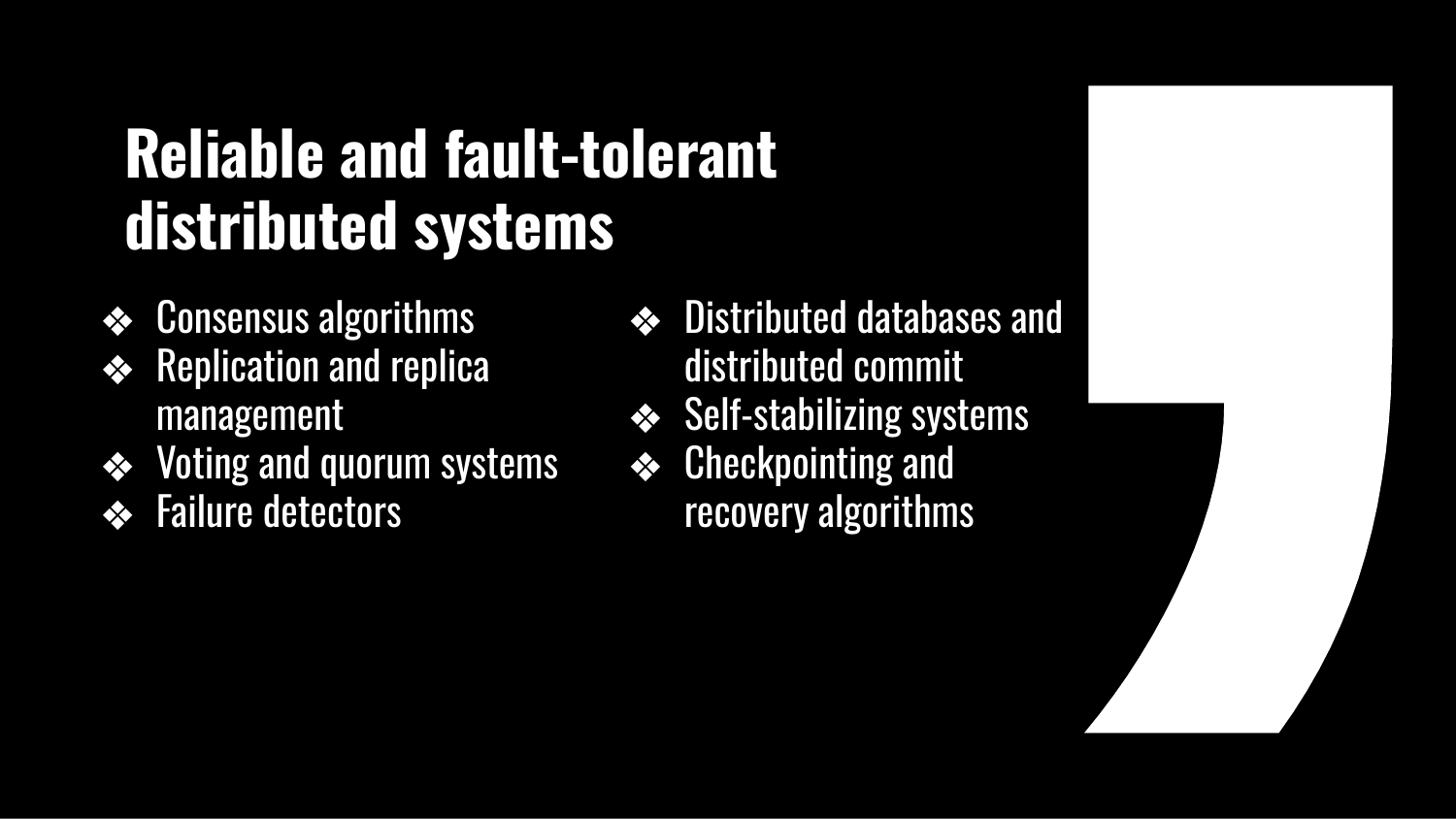

# Reliable and fault-tolerant distributed systems

Consensus algorithms
Replication and replica management
Voting and quorum systems
Failure detectors
Distributed databases and distributed commit
Self-stabilizing systems
Checkpointing and recovery algorithms